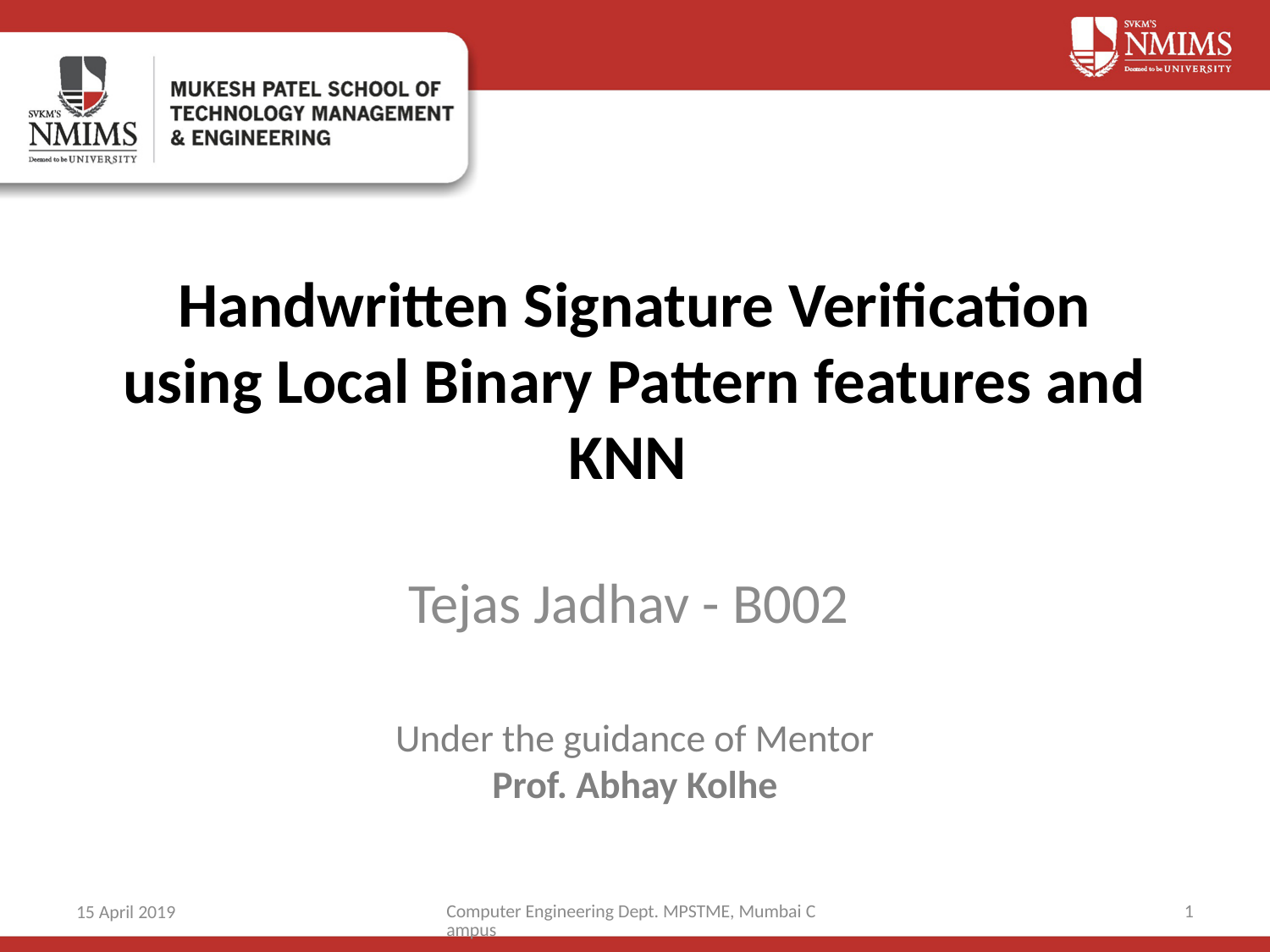

# Handwritten Signature Verification using Local Binary Pattern features and KNN
Tejas Jadhav - B002
Under the guidance of Mentor
Prof. Abhay Kolhe
Computer Engineering Dept. MPSTME, Mumbai Campus
1
15 April 2019